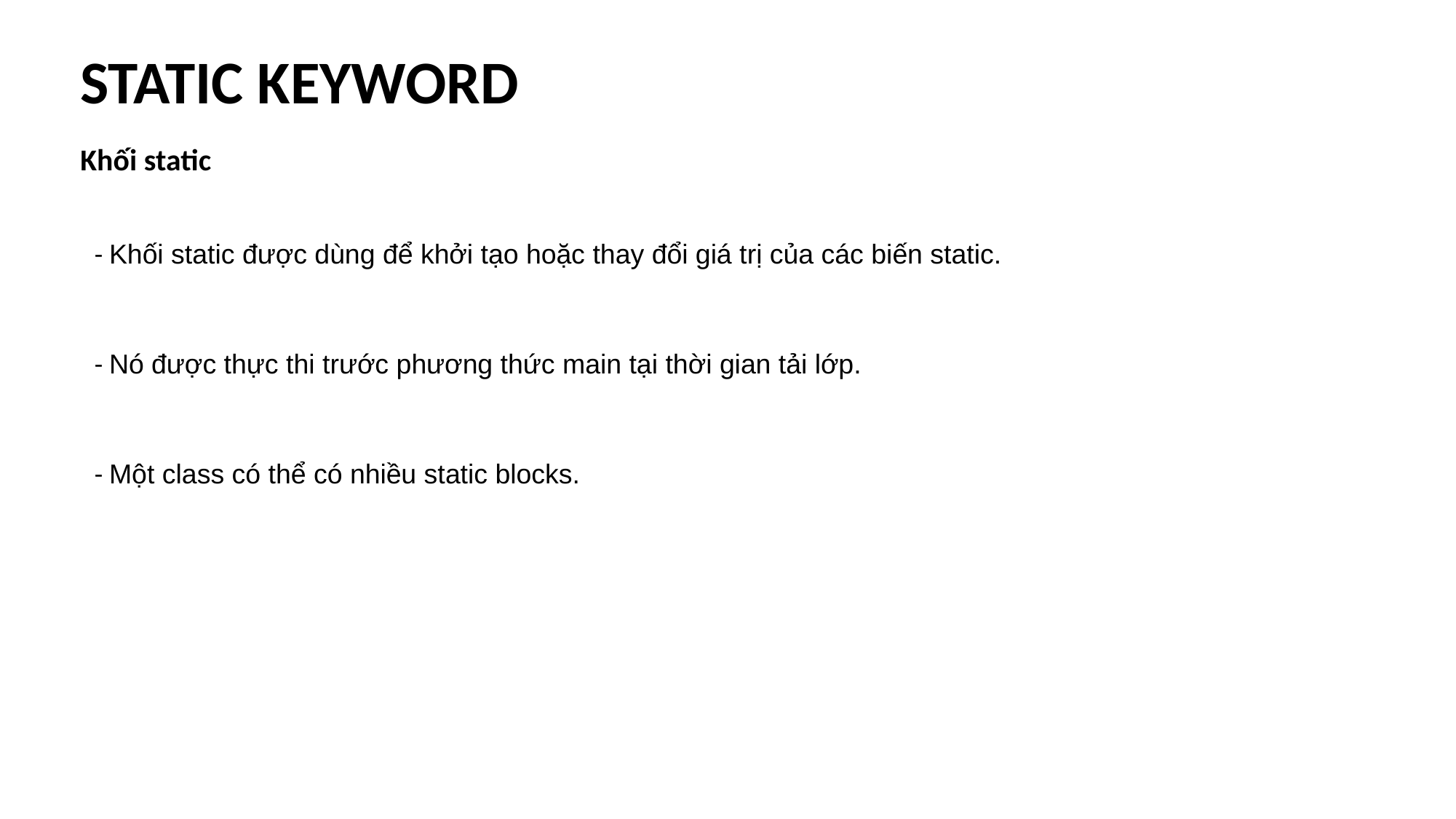

STATIC KEYWORD
Khối static
- Khối static được dùng để khởi tạo hoặc thay đổi giá trị của các biến static.
- Nó được thực thi trước phương thức main tại thời gian tải lớp.
- Một class có thể có nhiều static blocks.